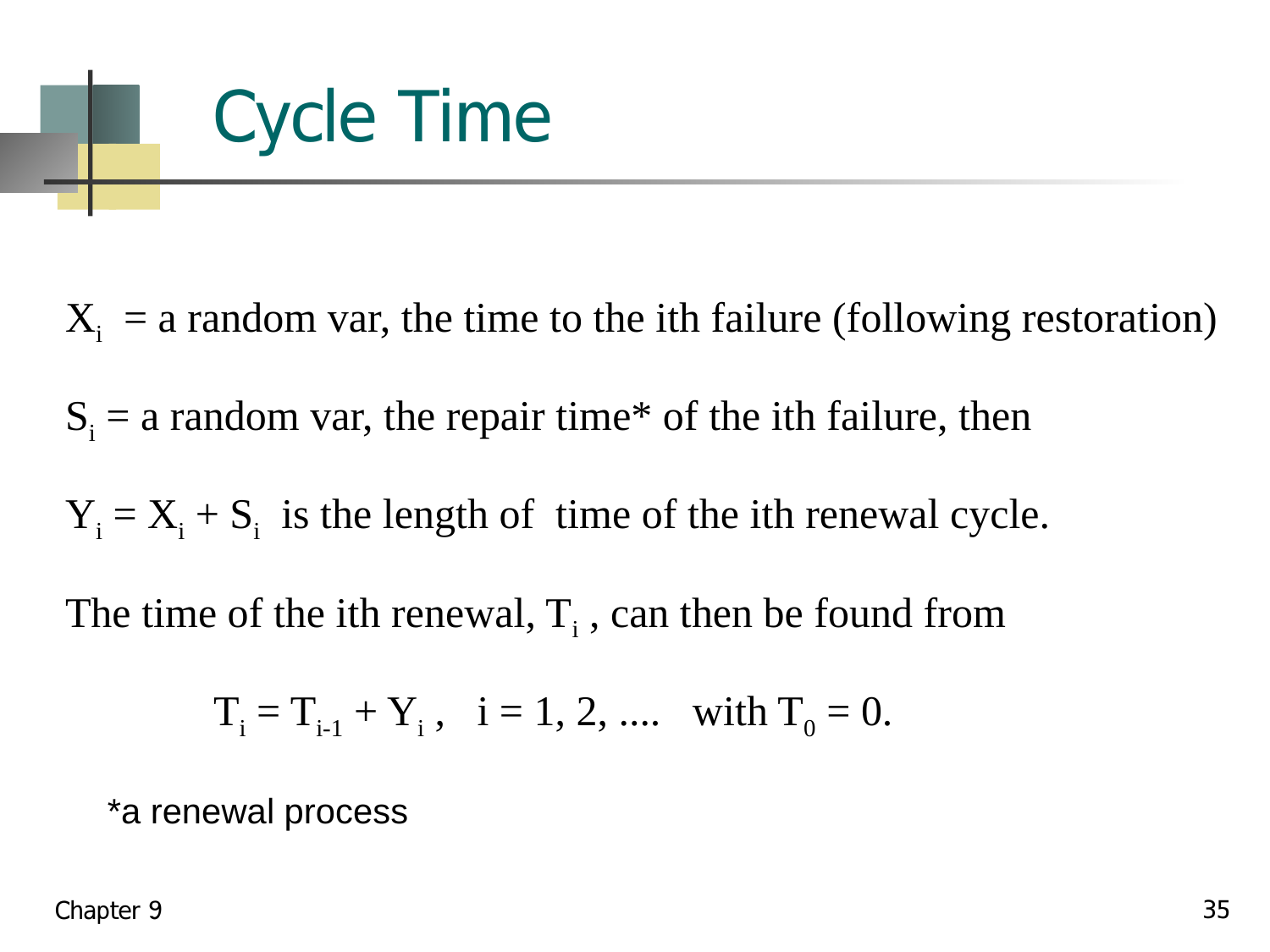

# Cycle Time
Xi  = a random var, the time to the ith failure (following restoration)
Si = a random var, the repair time* of the ith failure, then
Yi = Xi + Si  is the length of  time of the ith renewal cycle.
The time of the ith renewal, Ti , can then be found from
	  Ti = Ti-1 + Yi ,   i = 1, 2, ....   with T0 = 0.

*a renewal process
35
Chapter 9